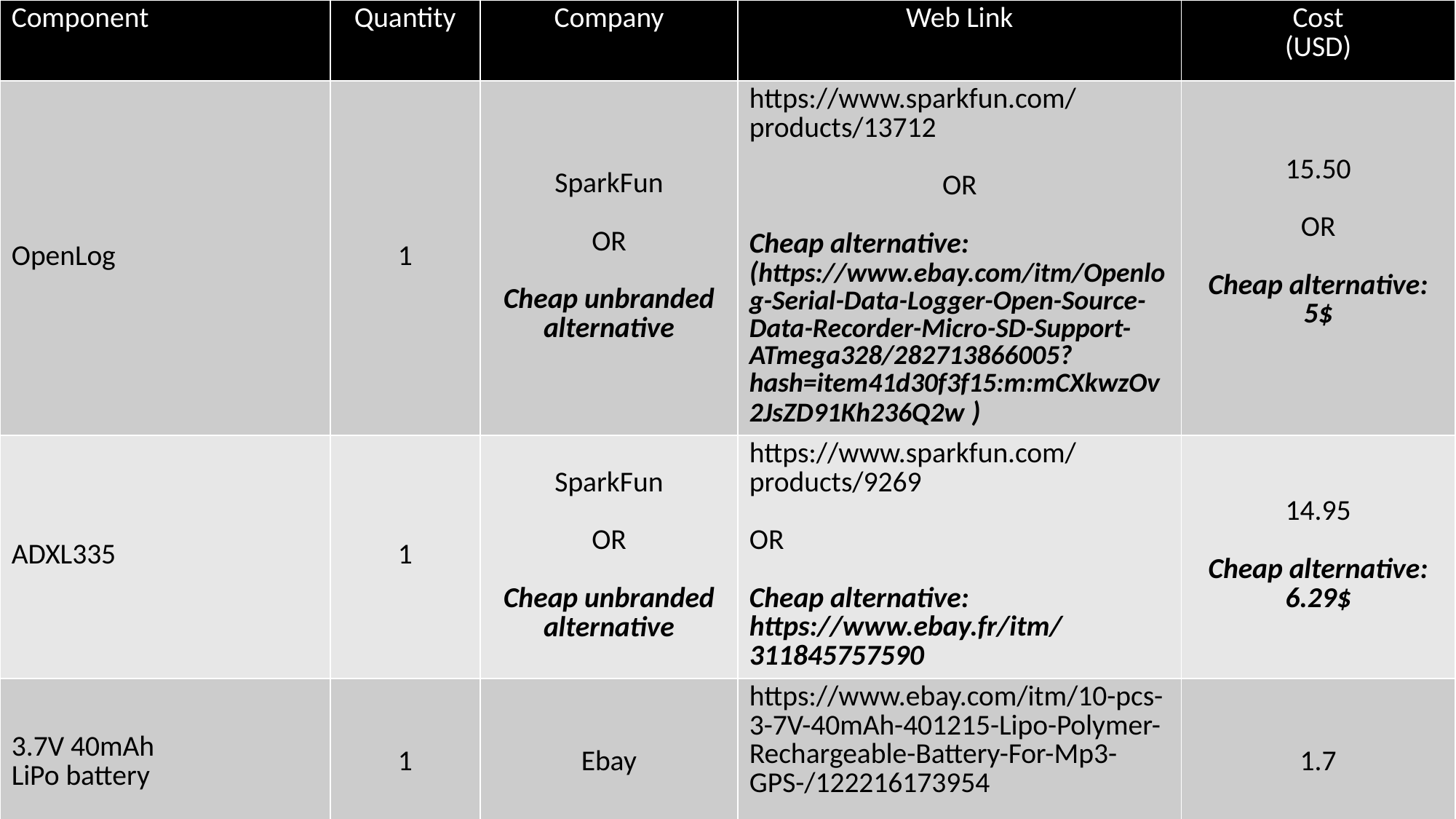

| Component | Quantity | Company | Web Link | Cost (USD) |
| --- | --- | --- | --- | --- |
| OpenLog | 1 | SparkFun OR Cheap unbranded alternative | https://www.sparkfun.com/products/13712 OR Cheap alternative: (https://www.ebay.com/itm/Openlog-Serial-Data-Logger-Open-Source-Data-Recorder-Micro-SD-Support-ATmega328/282713866005?hash=item41d30f3f15:m:mCXkwzOv2JsZD91Kh236Q2w ) | 15.50 OR Cheap alternative: 5$ |
| ADXL335 | 1 | SparkFun OR Cheap unbranded alternative | https://www.sparkfun.com/products/9269 OR Cheap alternative: https://www.ebay.fr/itm/311845757590 | 14.95 Cheap alternative: 6.29$ |
| 3.7V 40mAh LiPo battery | 1 | Ebay | https://www.ebay.com/itm/10-pcs-3-7V-40mAh-401215-Lipo-Polymer-Rechargeable-Battery-For-Mp3-GPS-/122216173954 | 1.7 |
| 32GB MicroSdHC Card Class 10 | 1 | SanDisk/ Amazon | https://www.amazon.com/dp/B010Q57T02/ref=emc\_b\_5\_i | 7.99 |
| FTDI Basic Breakout- 5V | 1 | SparkFun OR Unbranded cheap alternative | https://www.sparkfun.com/products/9716 OR Cheap alternative: https://www.amazon.com/HiLetgo-FT232RL-Converter-Adapter-Breakout/dp/B00IJXZQ7C/ref=sr\_1\_3?keywords=Ociodual+3.3-5+V+FT232RL+FTDI+Mini+USB+TTL&qid=1641238792&sr=8-3 | 14.95 OR Cheap alternative: 5.99$ |
| Tactile Button Switches | 2 | Adafruit | https://www.adafruit.com/product/367 | 0.2 |
| Resistors | 2 | Adafruit | https://www.adafruit.com/product/2787 | <0.1 |
| Micro Lipo-USB Lilon-Lipo Battery Charger – V1 | 1 | Adafruit | https://www.adafruit.com/product/1304 | 5.95 |